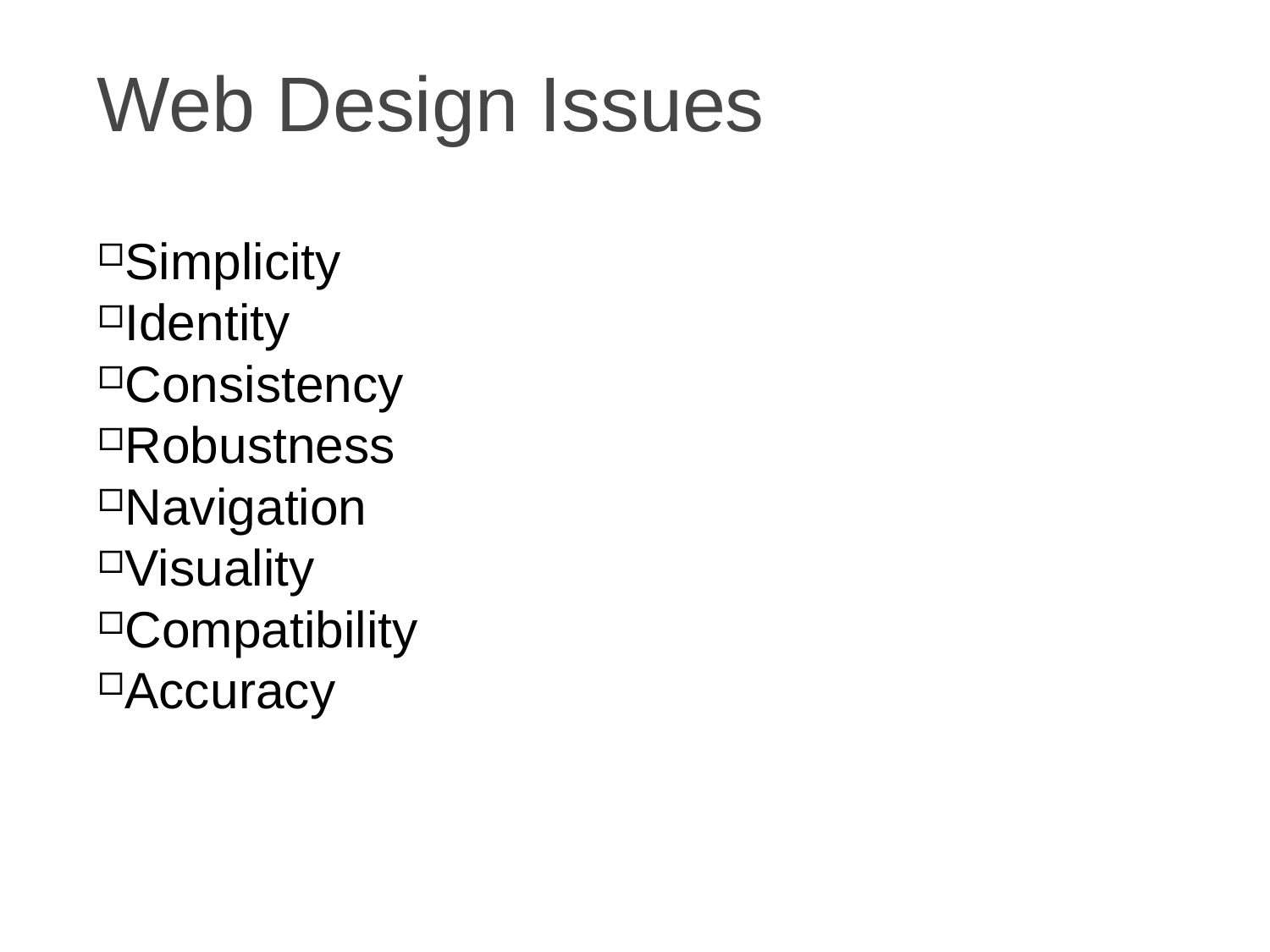

Web Design Issues
6
Simplicity
Identity
Consistency
Robustness
Navigation
Visuality
Compatibility
Accuracy